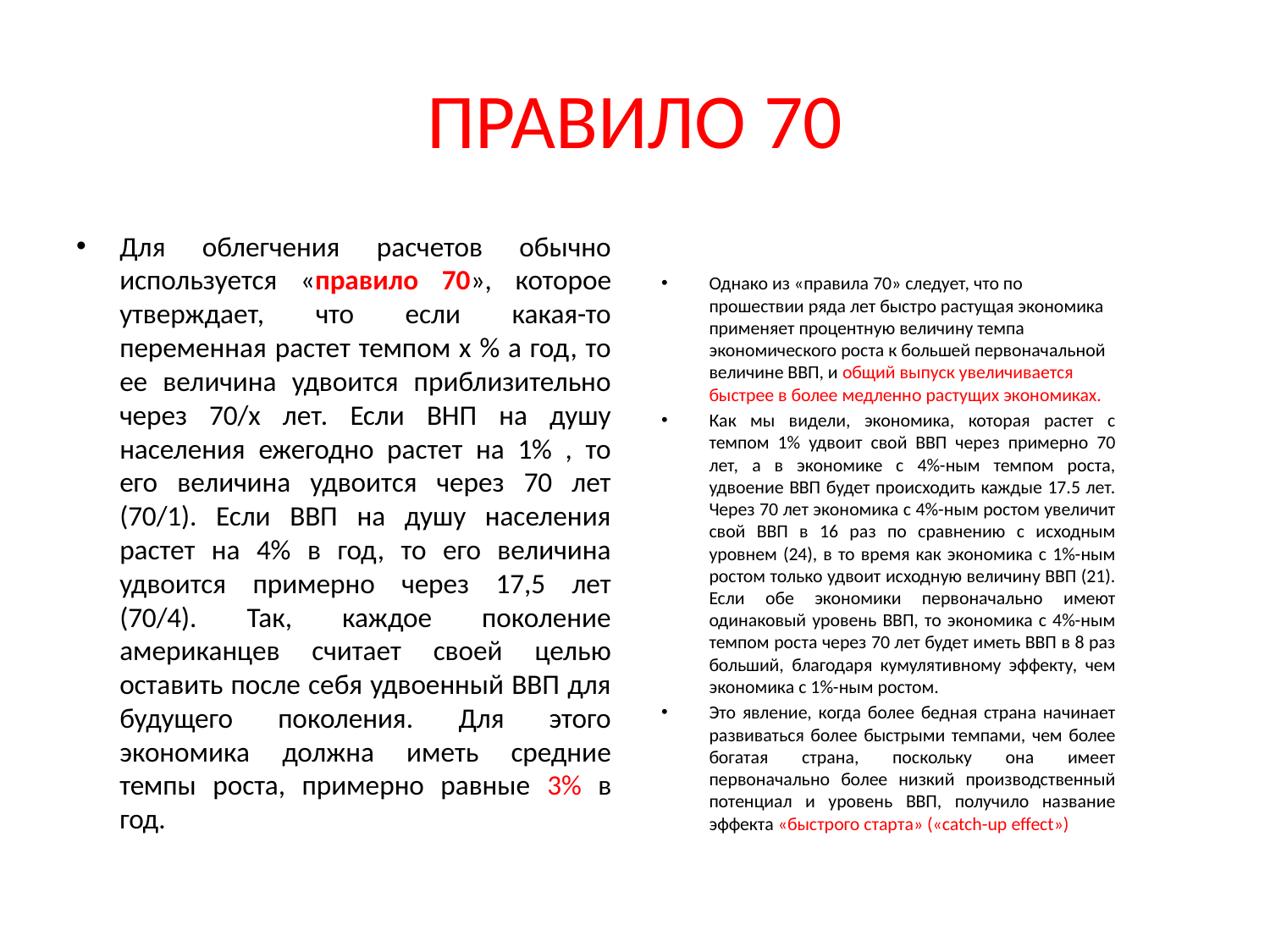

# ПРАВИЛО 70
Для облегчения расчетов обычно используется «правило 70», которое утверждает, что если какая-то переменная растет темпом х % а год, то ее величина удвоится приблизительно через 70/х лет. Если ВНП на душу населения ежегодно растет на 1% , то его величина удвоится через 70 лет (70/1). Если ВВП на душу населения растет на 4% в год, то его величина удвоится примерно через 17,5 лет (70/4). Так, каждое поколение американцев считает своей целью оставить после себя удвоенный ВВП для будущего поколения. Для этого экономика должна иметь средние темпы роста, примерно равные 3% в год.
Однако из «правила 70» следует, что по прошествии ряда лет быстро растущая экономика применяет процентную величину темпа экономического роста к большей первоначальной величине ВВП, и общий выпуск увеличивается быстрее в более медленно растущих экономиках.
Как мы видели, экономика, которая растет с темпом 1% удвоит свой ВВП через примерно 70 лет, а в экономике с 4%-ным темпом роста, удвоение ВВП будет происходить каждые 17.5 лет. Через 70 лет экономика с 4%-ным ростом увеличит свой ВВП в 16 раз по сравнению с исходным уровнем (24), в то время как экономика с 1%-ным ростом только удвоит исходную величину ВВП (21). Если обе экономики первоначально имеют одинаковый уровень ВВП, то экономика с 4%-ным темпом роста через 70 лет будет иметь ВВП в 8 раз больший, благодаря кумулятивному эффекту, чем экономика с 1%-ным ростом.
Это явление, когда более бедная страна начинает развиваться более быстрыми темпами, чем более богатая страна, поскольку она имеет первоначально более низкий производственный потенциал и уровень ВВП, получило название эффекта «быстрого старта» («catch-up effect»)